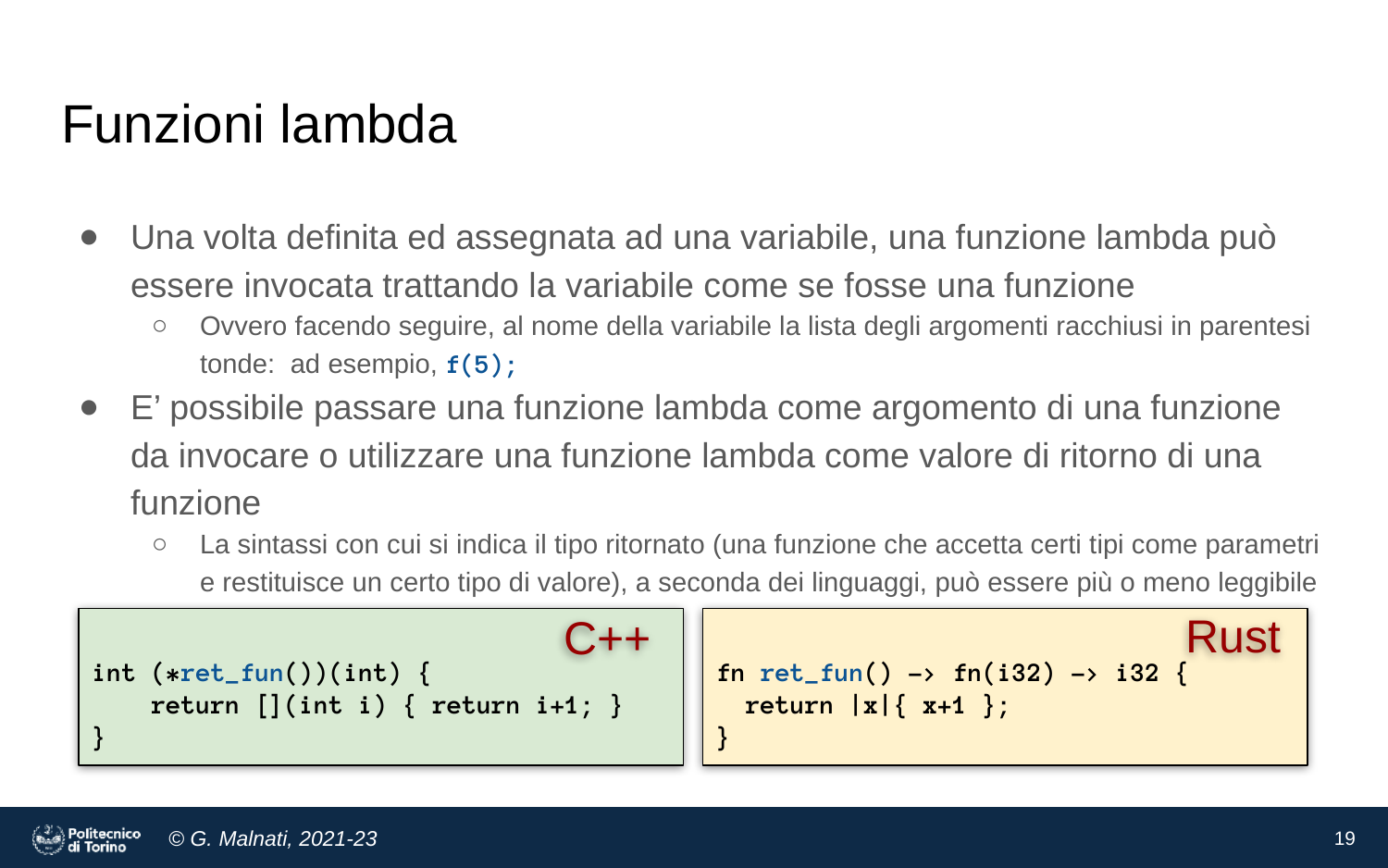

# Funzioni lambda
Una volta definita ed assegnata ad una variabile, una funzione lambda può essere invocata trattando la variabile come se fosse una funzione
Ovvero facendo seguire, al nome della variabile la lista degli argomenti racchiusi in parentesi tonde:  ad esempio, f(5);
E’ possibile passare una funzione lambda come argomento di una funzione da invocare o utilizzare una funzione lambda come valore di ritorno di una funzione
La sintassi con cui si indica il tipo ritornato (una funzione che accetta certi tipi come parametri e restituisce un certo tipo di valore), a seconda dei linguaggi, può essere più o meno leggibile
Rust
C++

int (*ret_fun())(int) {
    return [](int i) { return i+1; }
}

fn ret_fun() -> fn(i32) -> i32 {
  return |x|{ x+1 };
}
19